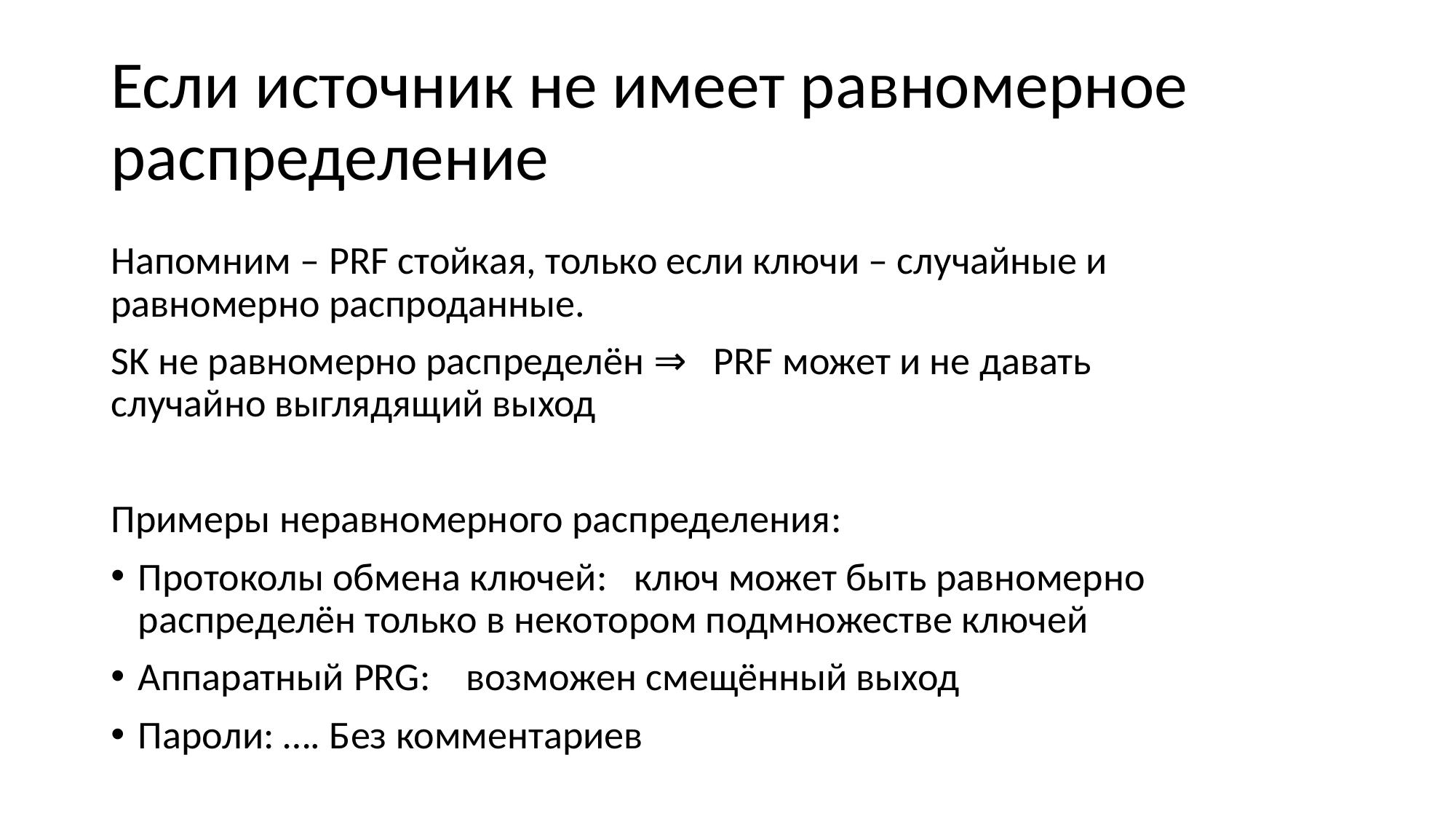

# Если источник не имеет равномерное распределение
Напомним – PRF стойкая, только если ключи – случайные и равномерно распроданные.
SK не равномерно распределён ⇒   PRF может и не давать случайно выглядящий выход

Примеры неравномерного распределения:
Протоколы обмена ключей:   ключ может быть равномерно распределён только в некотором подмножестве ключей
Аппаратный PRG:    возможен смещённый выход
Пароли: …. Без комментариев